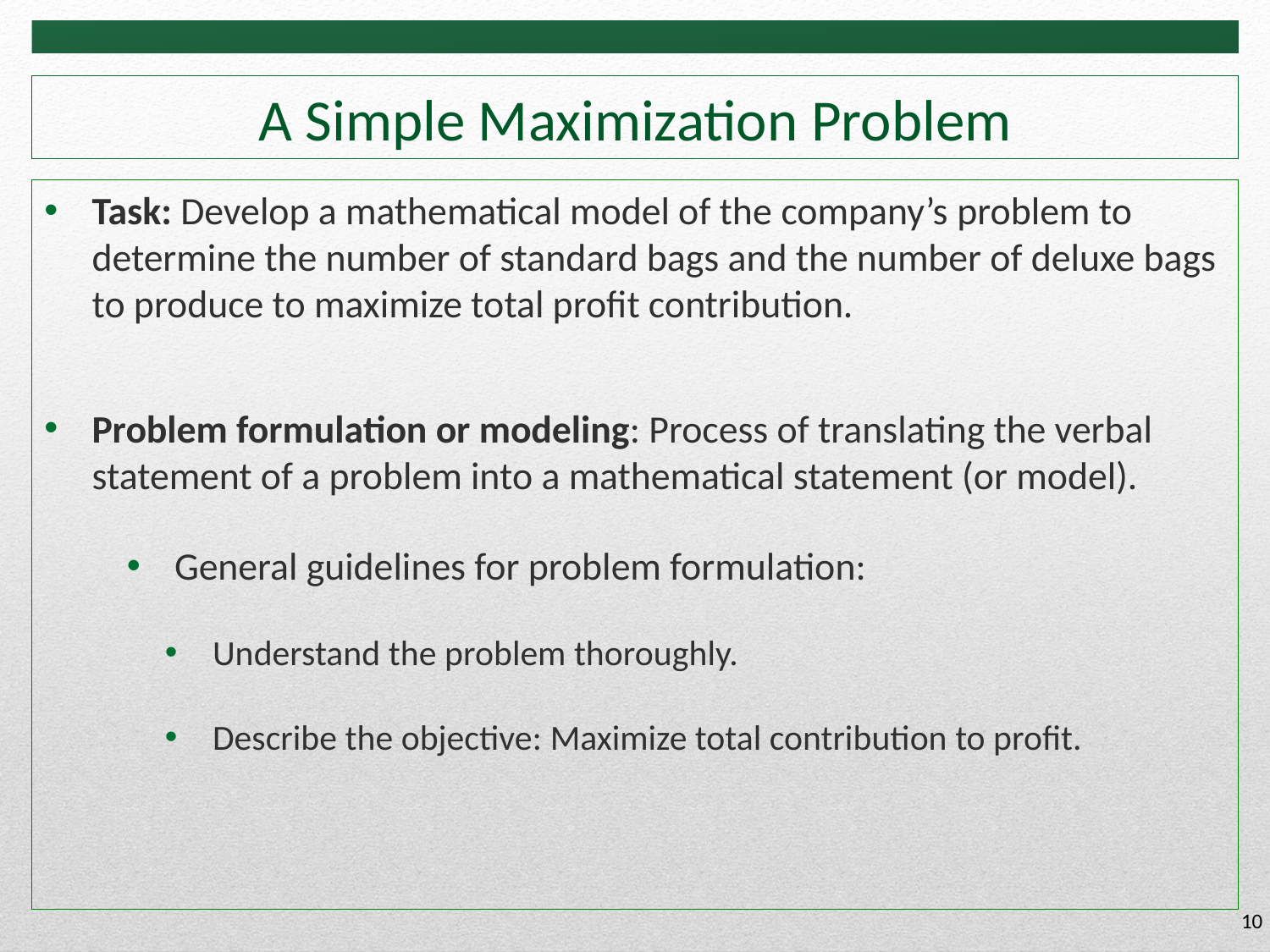

# A Simple Maximization Problem
Task: Develop a mathematical model of the company’s problem to determine the number of standard bags and the number of deluxe bags to produce to maximize total profit contribution.

Problem formulation or modeling: Process of translating the verbal statement of a problem into a mathematical statement (or model).
General guidelines for problem formulation:
Understand the problem thoroughly.
Describe the objective: Maximize total contribution to profit.
10